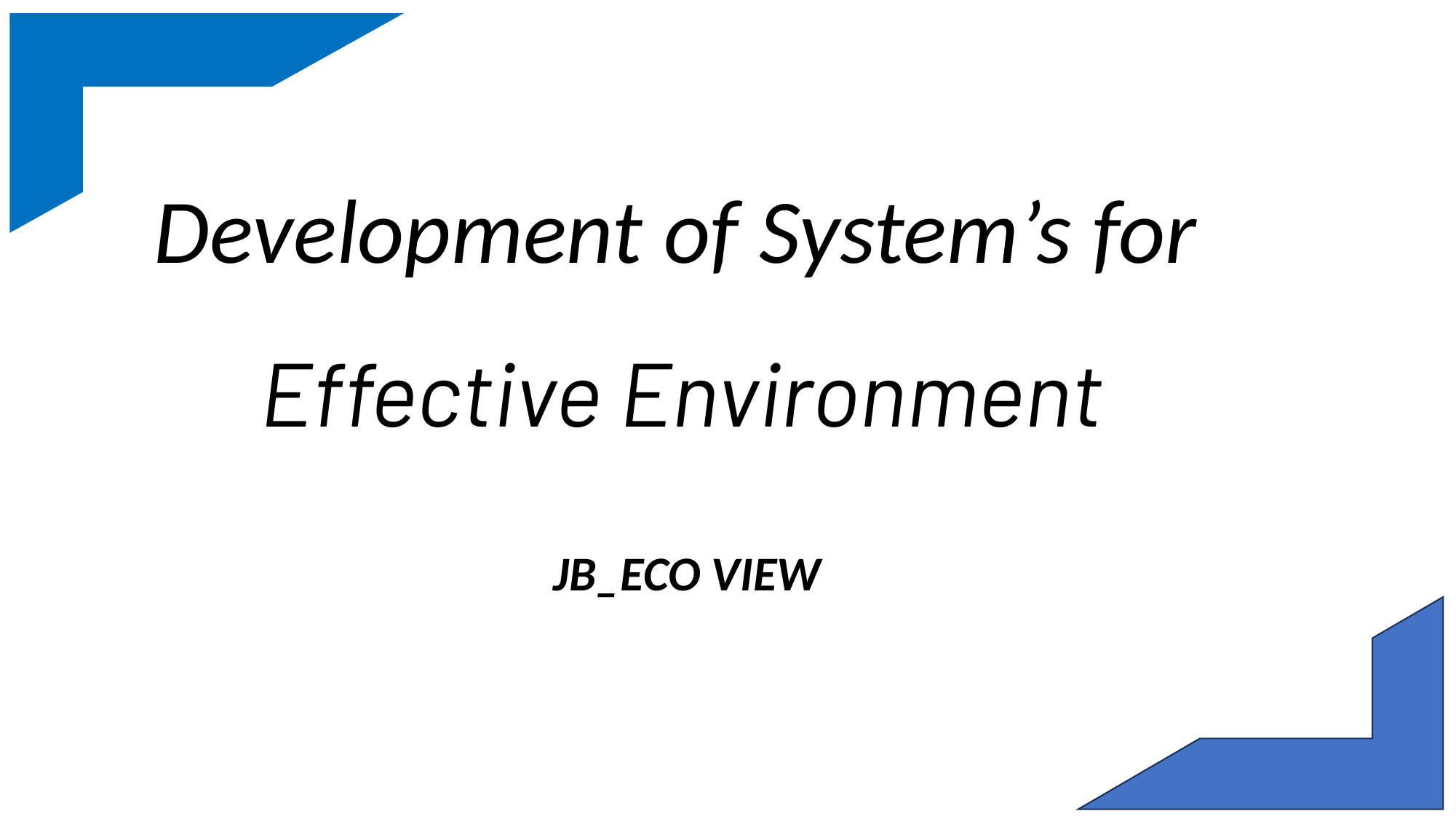

# Development of System’s for
                Effective Environment

JB_ECO VIEW